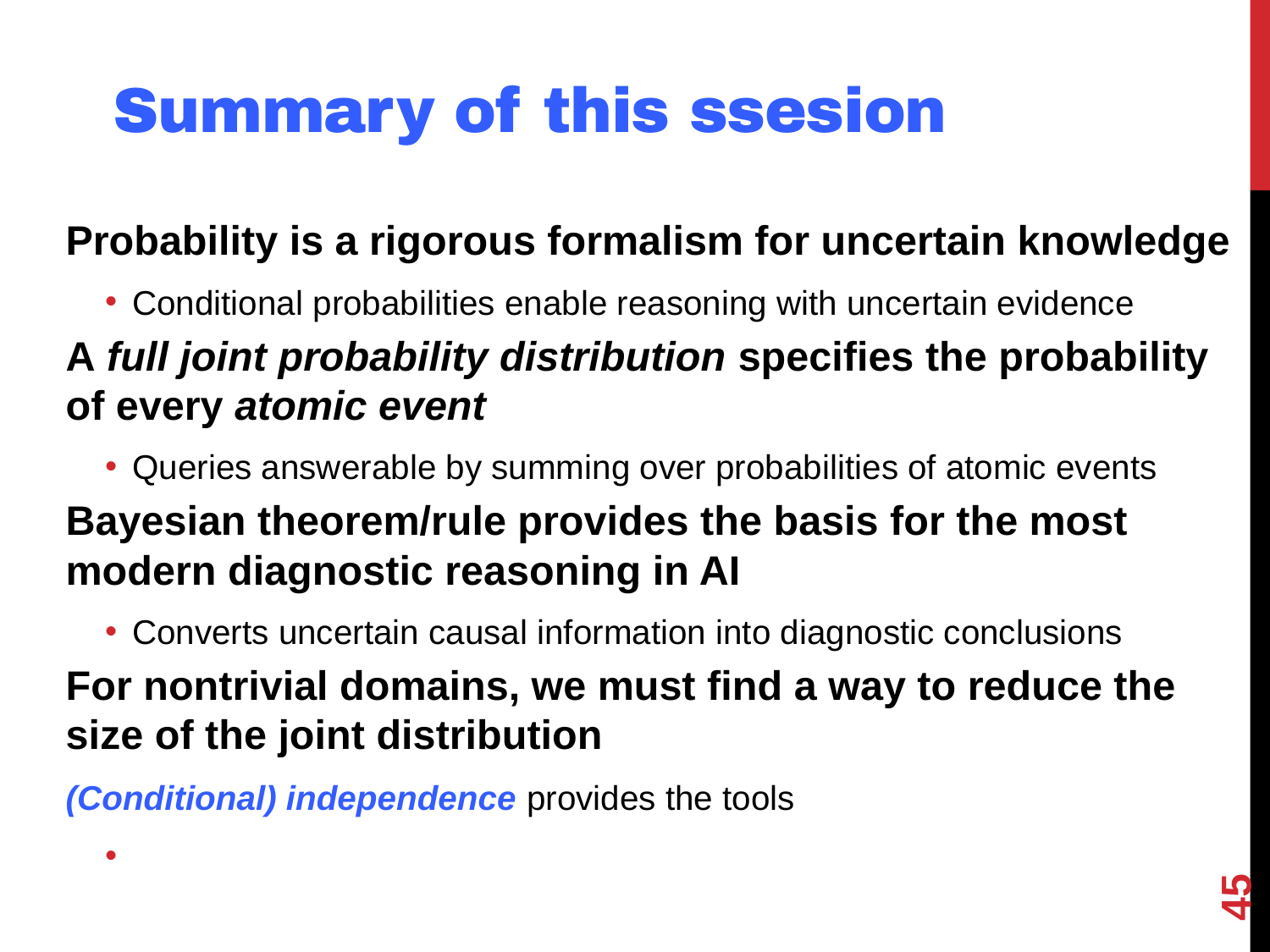

# Summary of this ssesion
Probability is a rigorous formalism for uncertain knowledge
Conditional probabilities enable reasoning with uncertain evidence
A full joint probability distribution specifies the probability of every atomic event
Queries answerable by summing over probabilities of atomic events
Bayesian theorem/rule provides the basis for the most modern diagnostic reasoning in AI
Converts uncertain causal information into diagnostic conclusions
For nontrivial domains, we must find a way to reduce the size of the joint distribution
(Conditional) independence provides the tools

45